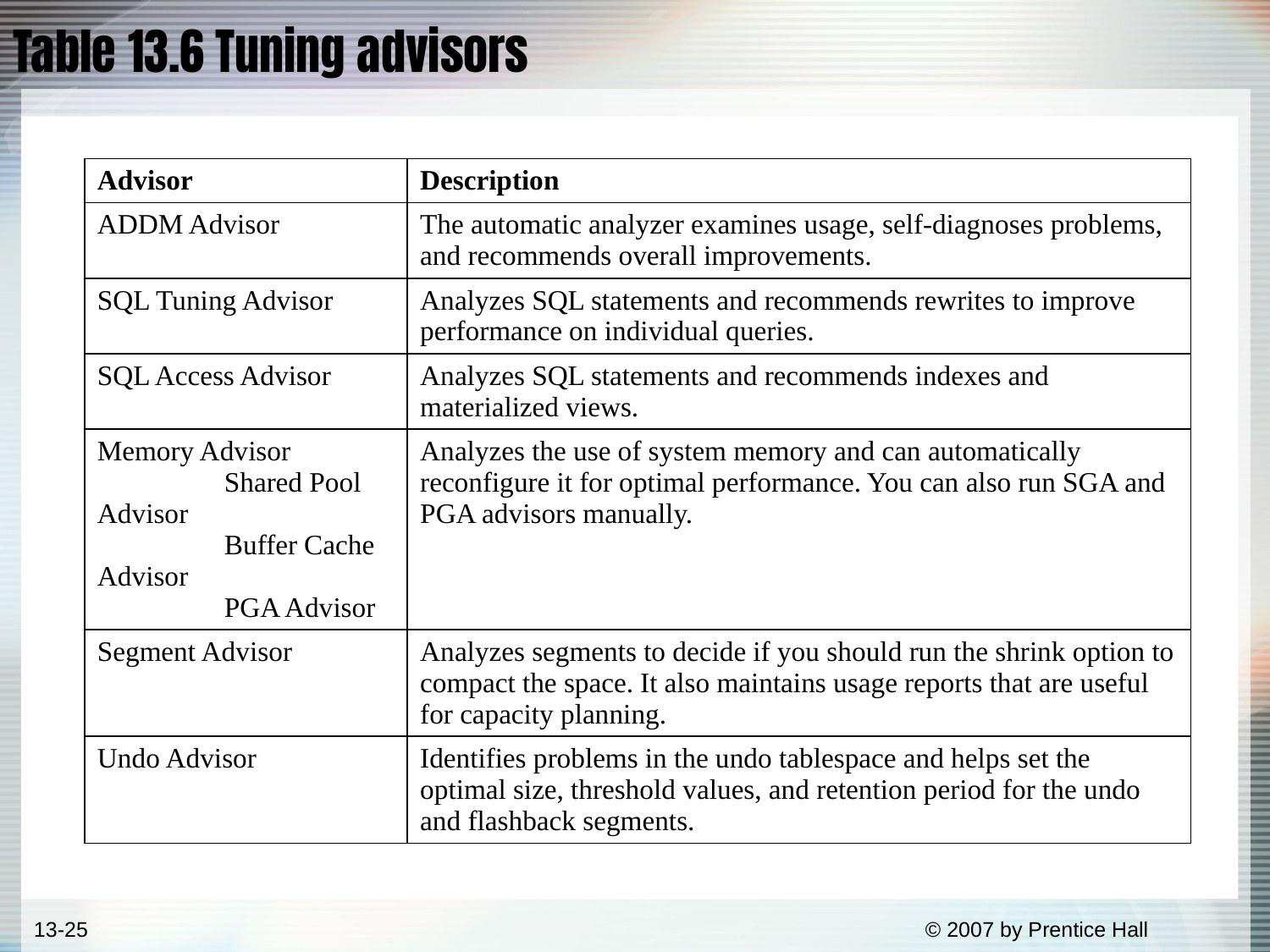

# Table 13.6 Tuning advisors
| Advisor | Description |
| --- | --- |
| ADDM Advisor | The automatic analyzer examines usage, self-diagnoses problems, and recommends overall improvements. |
| SQL Tuning Advisor | Analyzes SQL statements and recommends rewrites to improve performance on individual queries. |
| SQL Access Advisor | Analyzes SQL statements and recommends indexes and materialized views. |
| Memory Advisor Shared Pool Advisor Buffer Cache Advisor PGA Advisor | Analyzes the use of system memory and can automatically reconfigure it for optimal performance. You can also run SGA and PGA advisors manually. |
| Segment Advisor | Analyzes segments to decide if you should run the shrink option to compact the space. It also maintains usage reports that are useful for capacity planning. |
| Undo Advisor | Identifies problems in the undo tablespace and helps set the optimal size, threshold values, and retention period for the undo and flashback segments. |
13-25
© 2007 by Prentice Hall